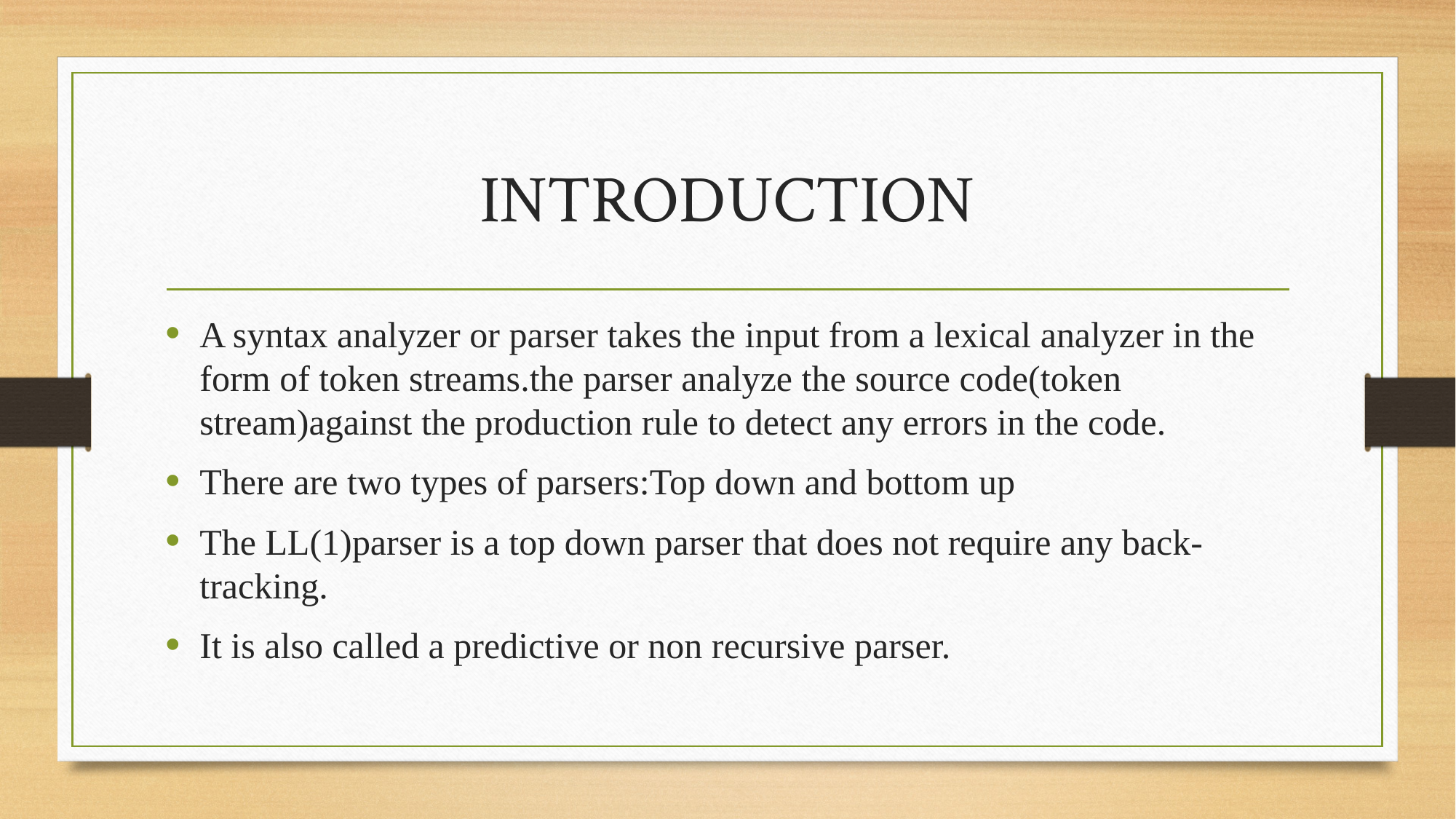

# INTRODUCTION
A syntax analyzer or parser takes the input from a lexical analyzer in the form of token streams.the parser analyze the source code(token stream)against the production rule to detect any errors in the code.
There are two types of parsers:Top down and bottom up
The LL(1)parser is a top down parser that does not require any back-tracking.
It is also called a predictive or non recursive parser.